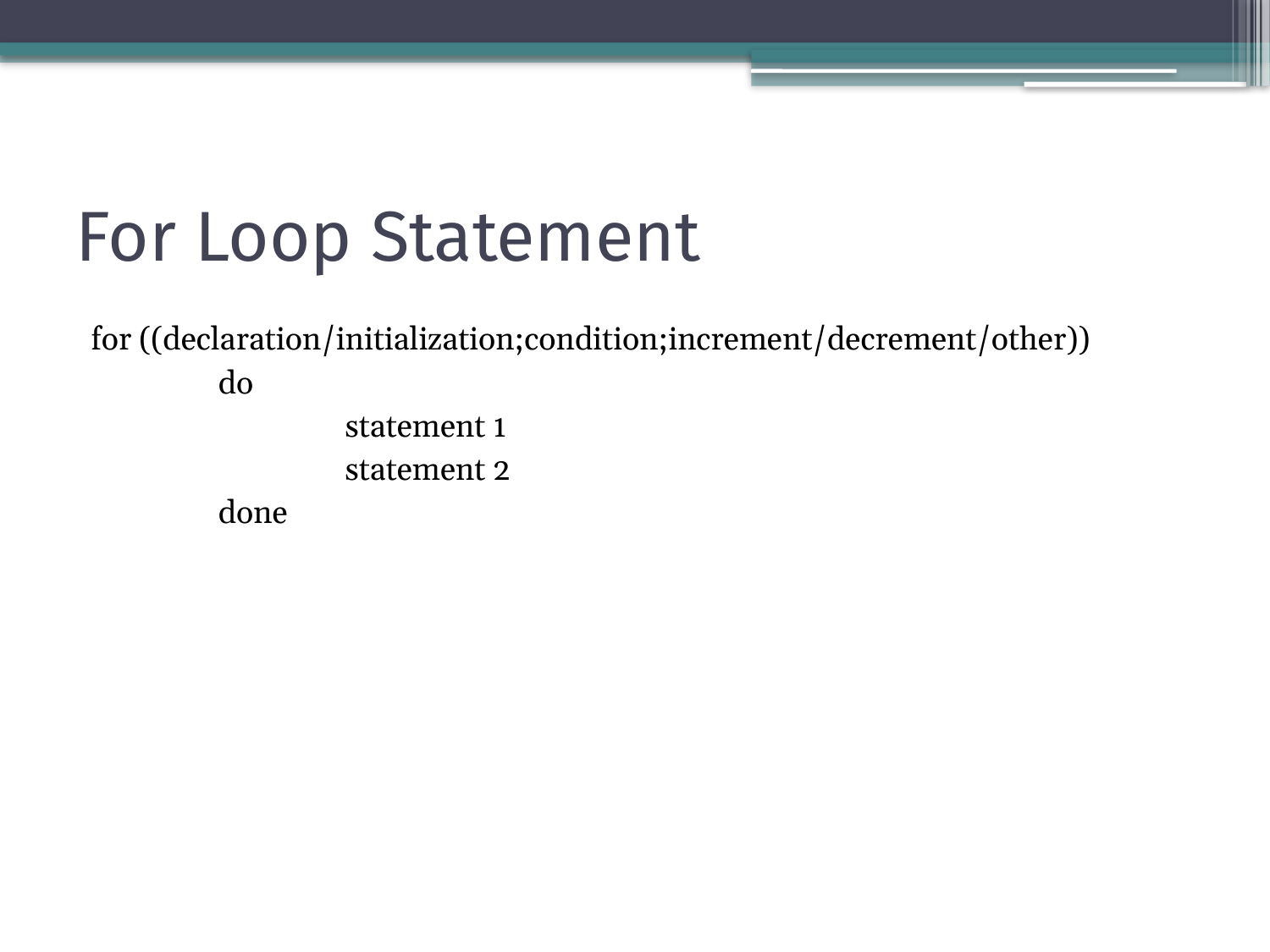

# For Loop Statement
for ((declaration/initialization;condition;increment/decrement/other))
	do
		statement 1
		statement 2
	done